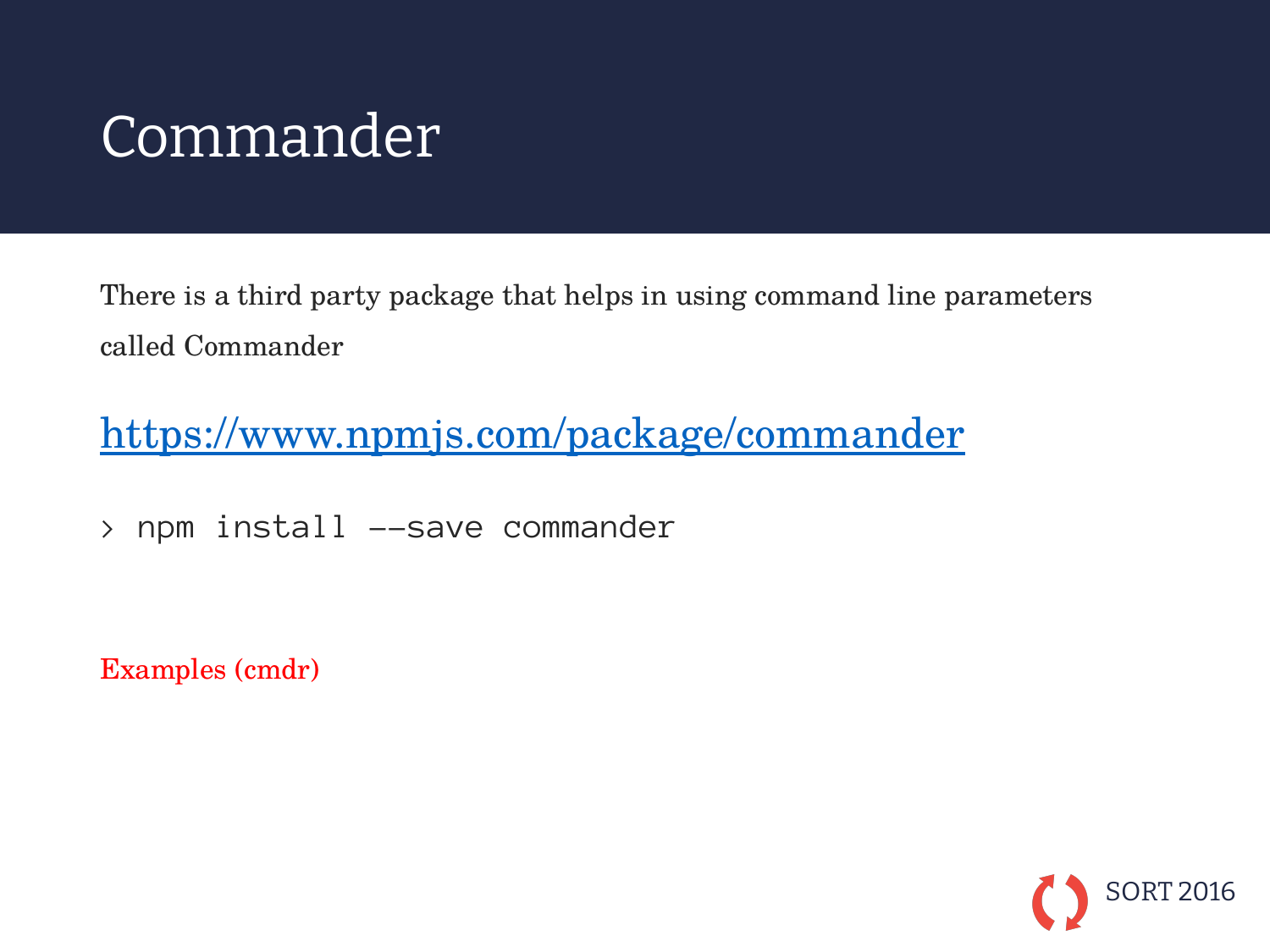

# Commander
There is a third party package that helps in using command line parameters called Commander
https://www.npmjs.com/package/commander
> npm install --save commander

Examples (cmdr)